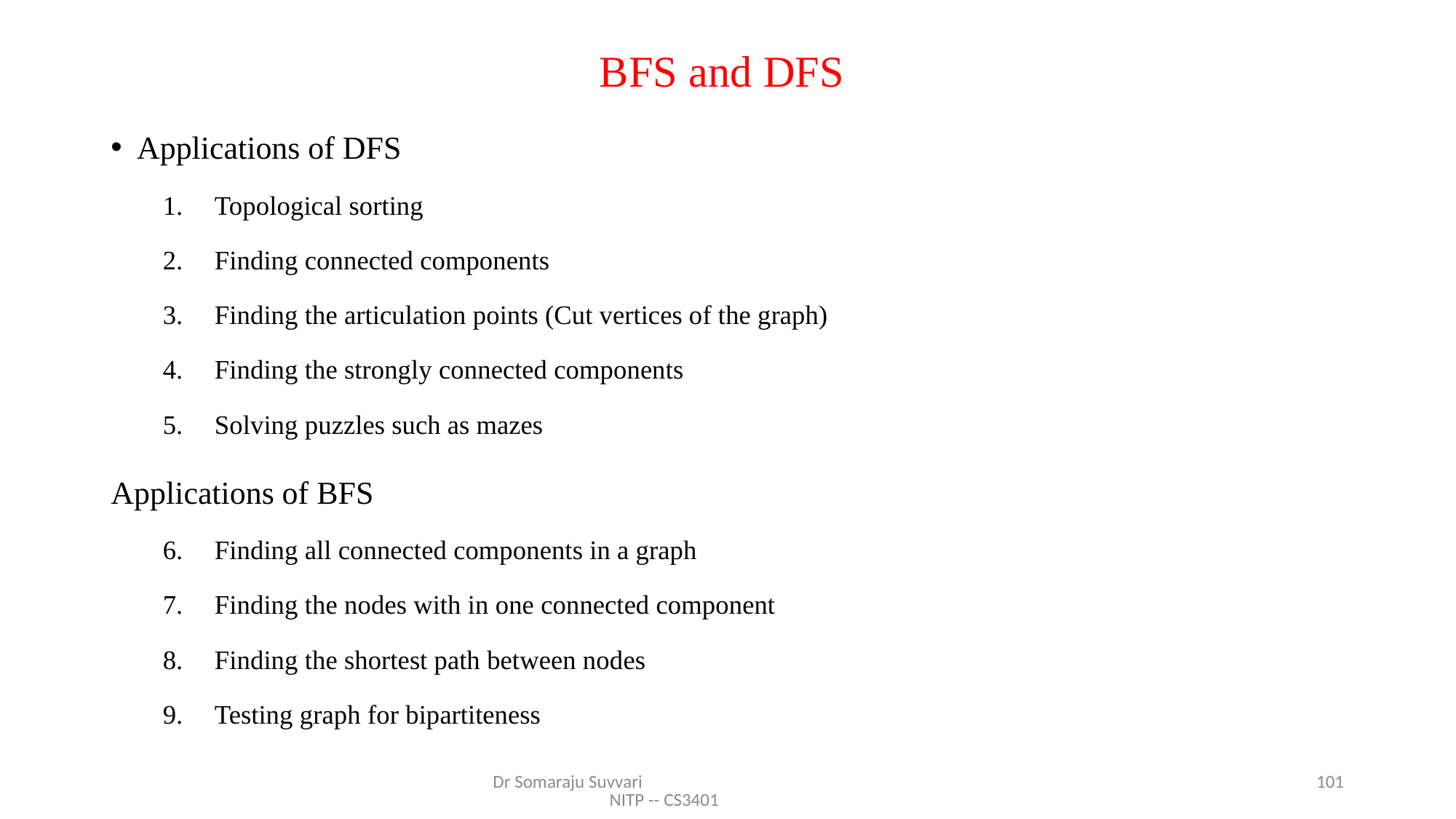

# BFS and DFS
Applications of DFS
Topological sorting
Finding connected components
Finding the articulation points (Cut vertices of the graph)
Finding the strongly connected components
Solving puzzles such as mazes
Applications of BFS
Finding all connected components in a graph
Finding the nodes with in one connected component
Finding the shortest path between nodes
Testing graph for bipartiteness

Dr Somaraju Suvvari                                                                                                        NITP -- CS3401
101